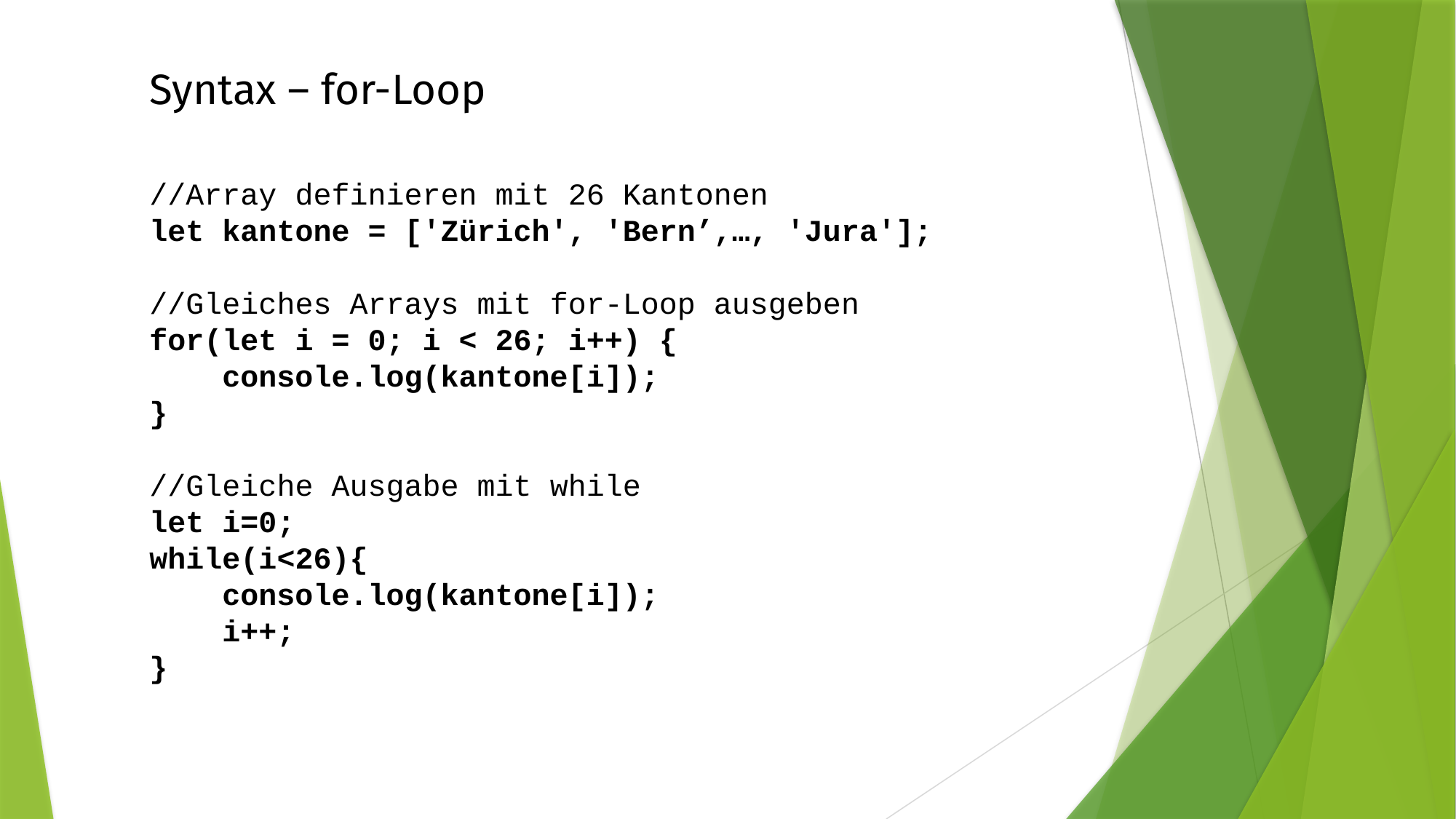

Syntax – for-Loop
//Array definieren mit 26 Kantonen
let kantone = ['Zürich', 'Bern’,…, 'Jura'];

//Gleiches Arrays mit for-Loop ausgeben
for(let i = 0; i < 26; i++) {
    console.log(kantone[i]);
}

//Gleiche Ausgabe mit while
let i=0;
while(i<26){
    console.log(kantone[i]);
    i++;
}